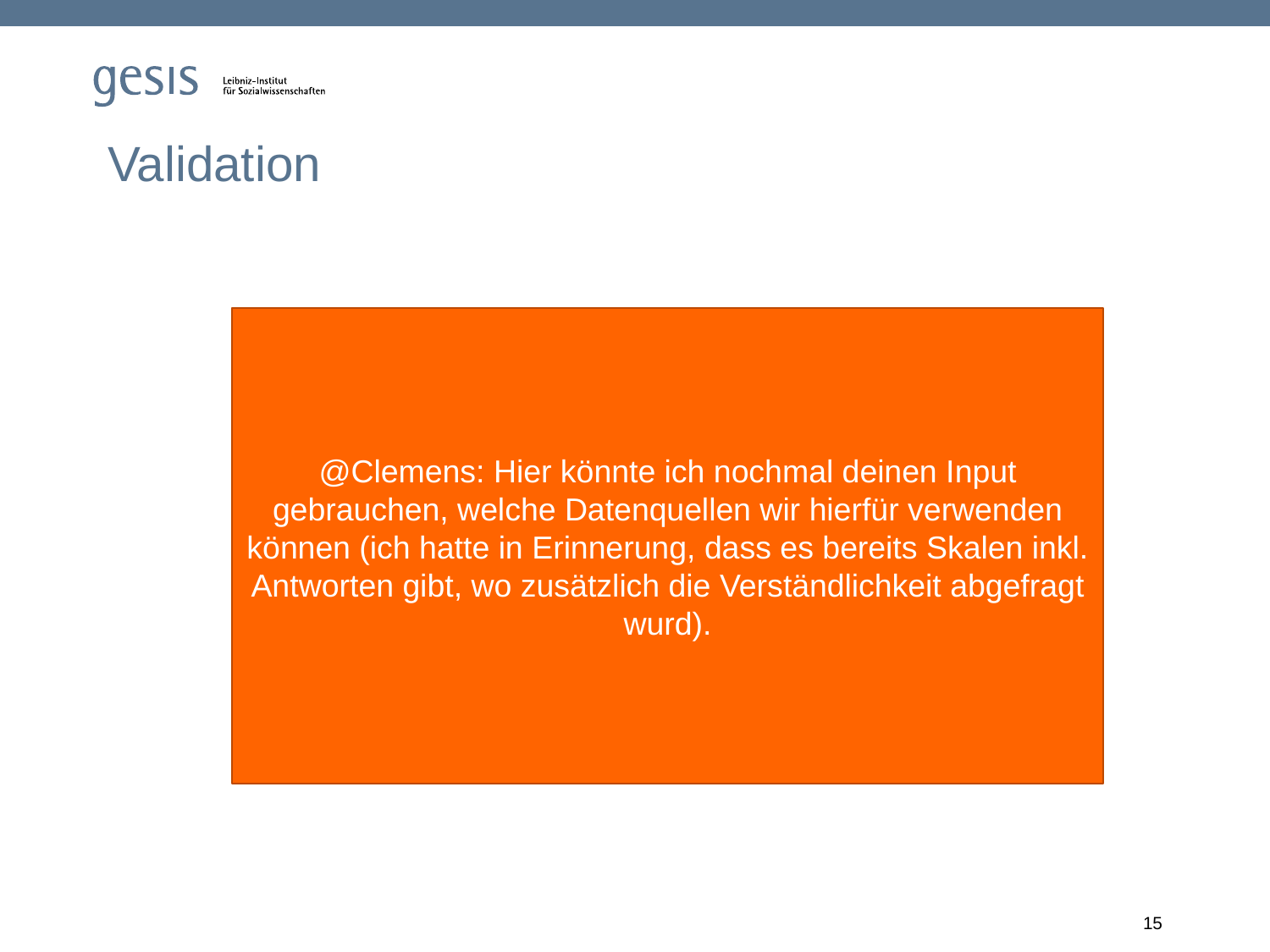

# Validation

@Clemens: Hier könnte ich nochmal deinen Input gebrauchen, welche Datenquellen wir hierfür verwenden können (ich hatte in Erinnerung, dass es bereits Skalen inkl. Antworten gibt, wo zusätzlich die Verständlichkeit abgefragt wurd).
15